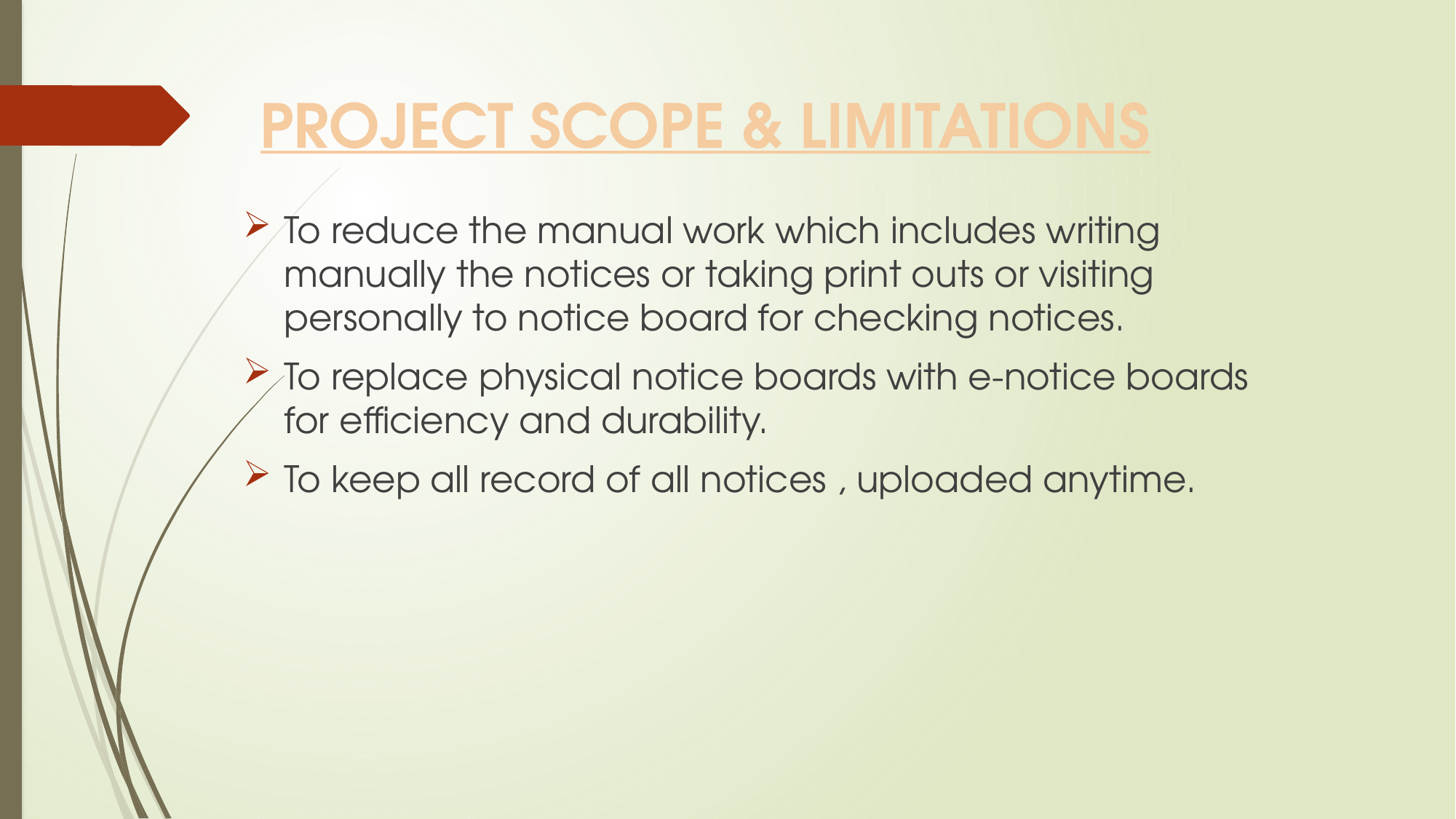

# PROJECT SCOPE & LIMITATIONS
To reduce the manual work which includes writing manually the notices or taking print outs or visiting personally to notice board for checking notices.
To replace physical notice boards with e-notice boards for efficiency and durability.
To keep all record of all notices , uploaded anytime.